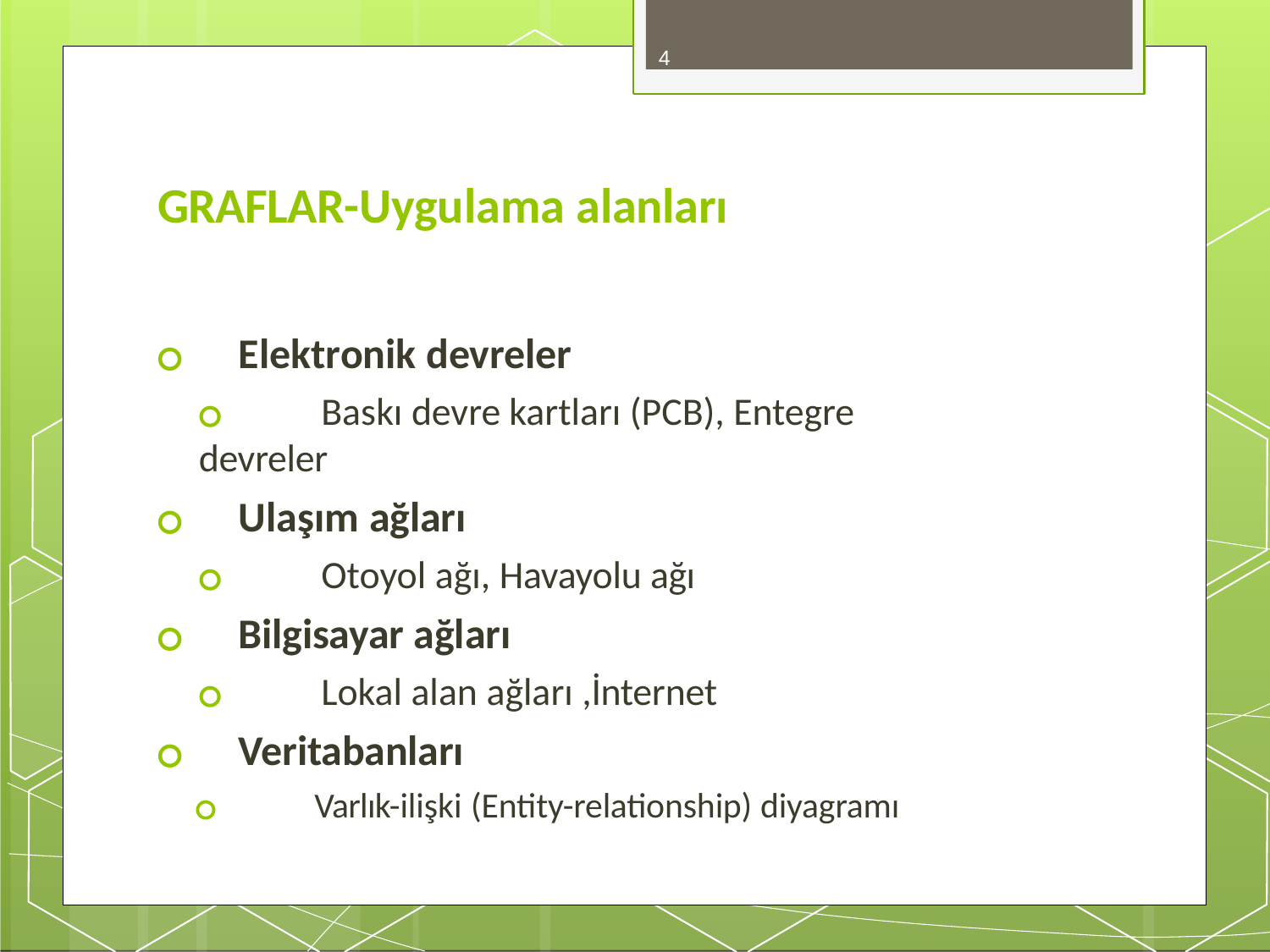

4
# GRAFLAR-Uygulama alanları
🞇	Elektronik devreler
🞇	Baskı devre kartları (PCB), Entegre devreler
🞇	Ulaşım ağları
🞇	Otoyol ağı, Havayolu ağı
🞇	Bilgisayar ağları
🞇	Lokal alan ağları ,İnternet
🞇	Veritabanları
🞇	Varlık-ilişki (Entity-relationship) diyagramı